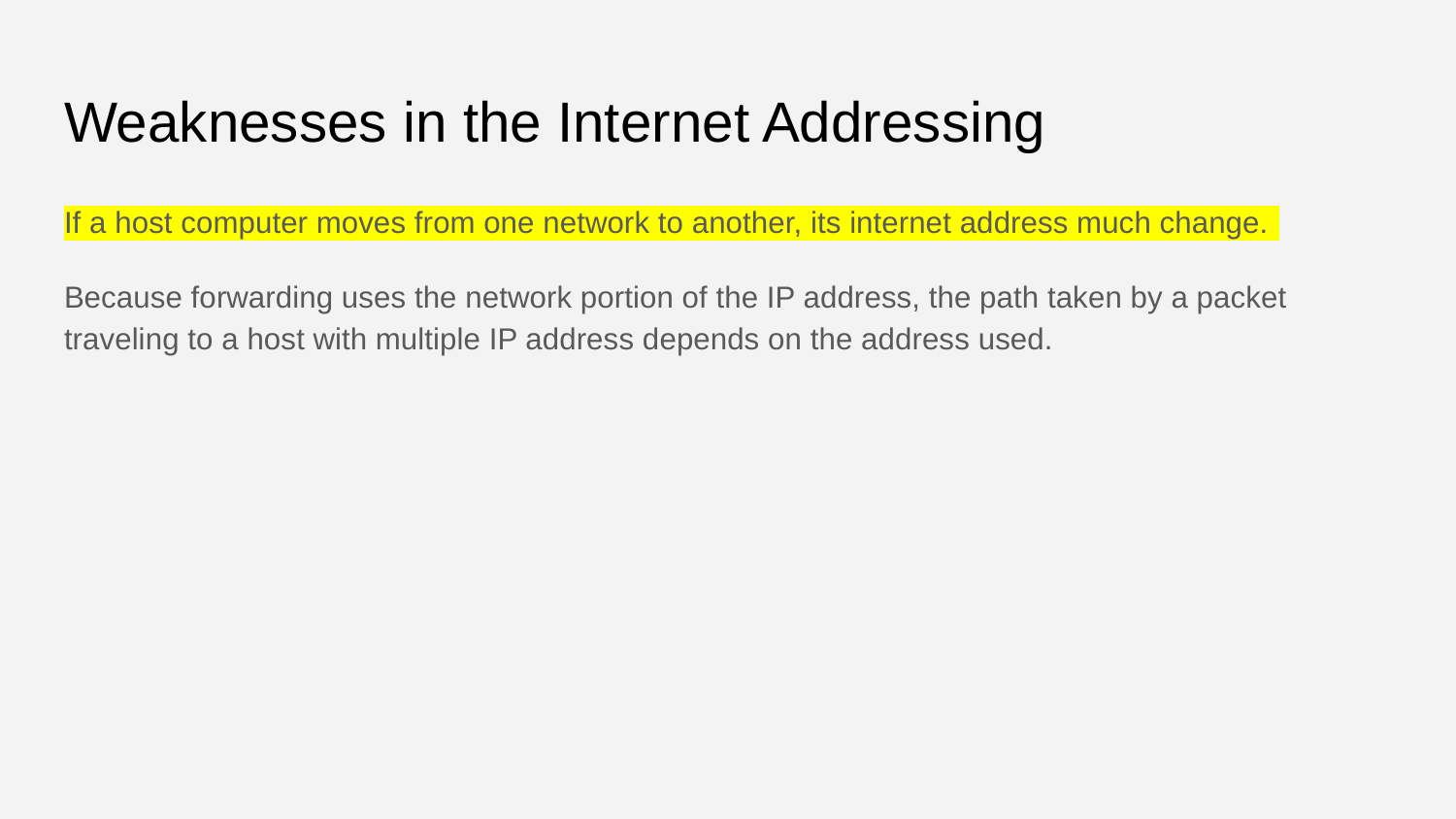

# Weaknesses in the Internet Addressing
If a host computer moves from one network to another, its internet address much change.
Because forwarding uses the network portion of the IP address, the path taken by a packet traveling to a host with multiple IP address depends on the address used.